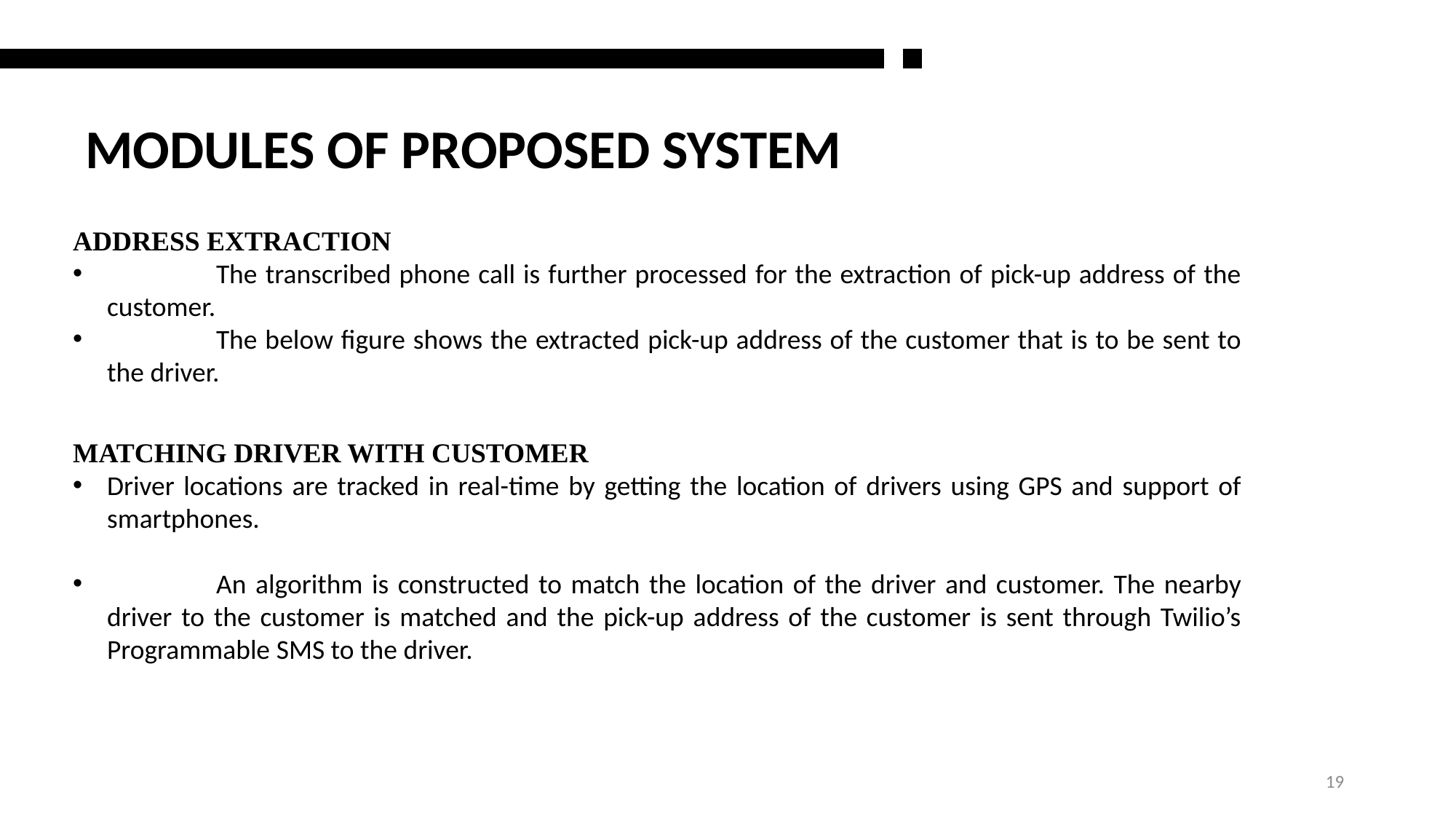

MODULES OF PROPOSED SYSTEM
ADDRESS EXTRACTION
	The transcribed phone call is further processed for the extraction of pick-up address of the customer.
	The below figure shows the extracted pick-up address of the customer that is to be sent to the driver.
MATCHING DRIVER WITH CUSTOMER
Driver locations are tracked in real-time by getting the location of drivers using GPS and support of smartphones.

	An algorithm is constructed to match the location of the driver and customer. The nearby driver to the customer is matched and the pick-up address of the customer is sent through Twilio’s Programmable SMS to the driver.

19